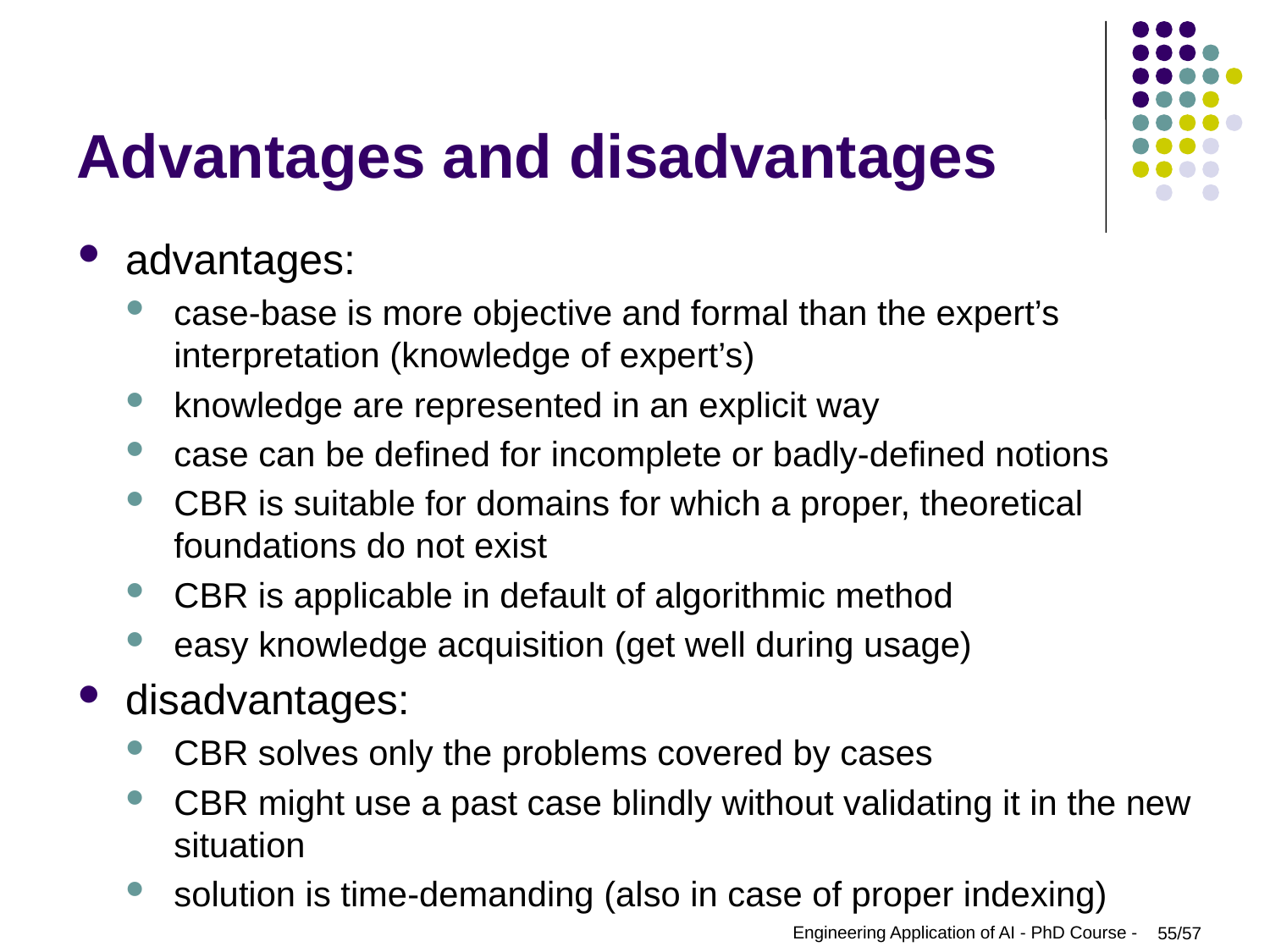

# Advantages and disadvantages
advantages:
case-base is more objective and formal than the expert’s interpretation (knowledge of expert’s)
knowledge are represented in an explicit way
case can be defined for incomplete or badly-defined notions
CBR is suitable for domains for which a proper, theoretical foundations do not exist
CBR is applicable in default of algorithmic method
easy knowledge acquisition (get well during usage)
disadvantages:
CBR solves only the problems covered by cases
CBR might use a past case blindly without validating it in the new situation
solution is time-demanding (also in case of proper indexing)
Engineering Application of AI - PhD Course -
55/57